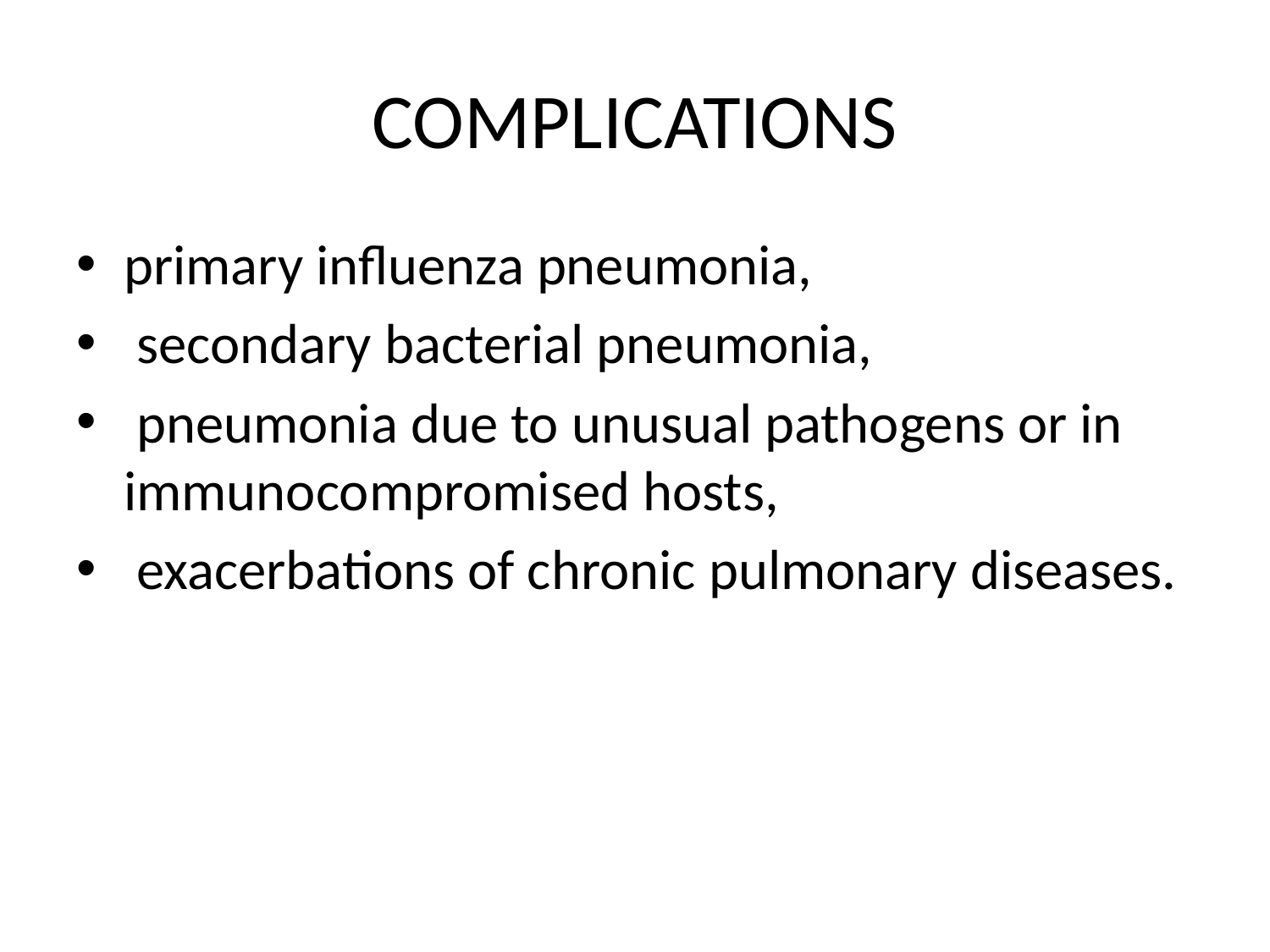

# COMPLICATIONS
primary influenza pneumonia,
 secondary bacterial pneumonia,
 pneumonia due to unusual pathogens or in immunocompromised hosts,
 exacerbations of chronic pulmonary diseases.